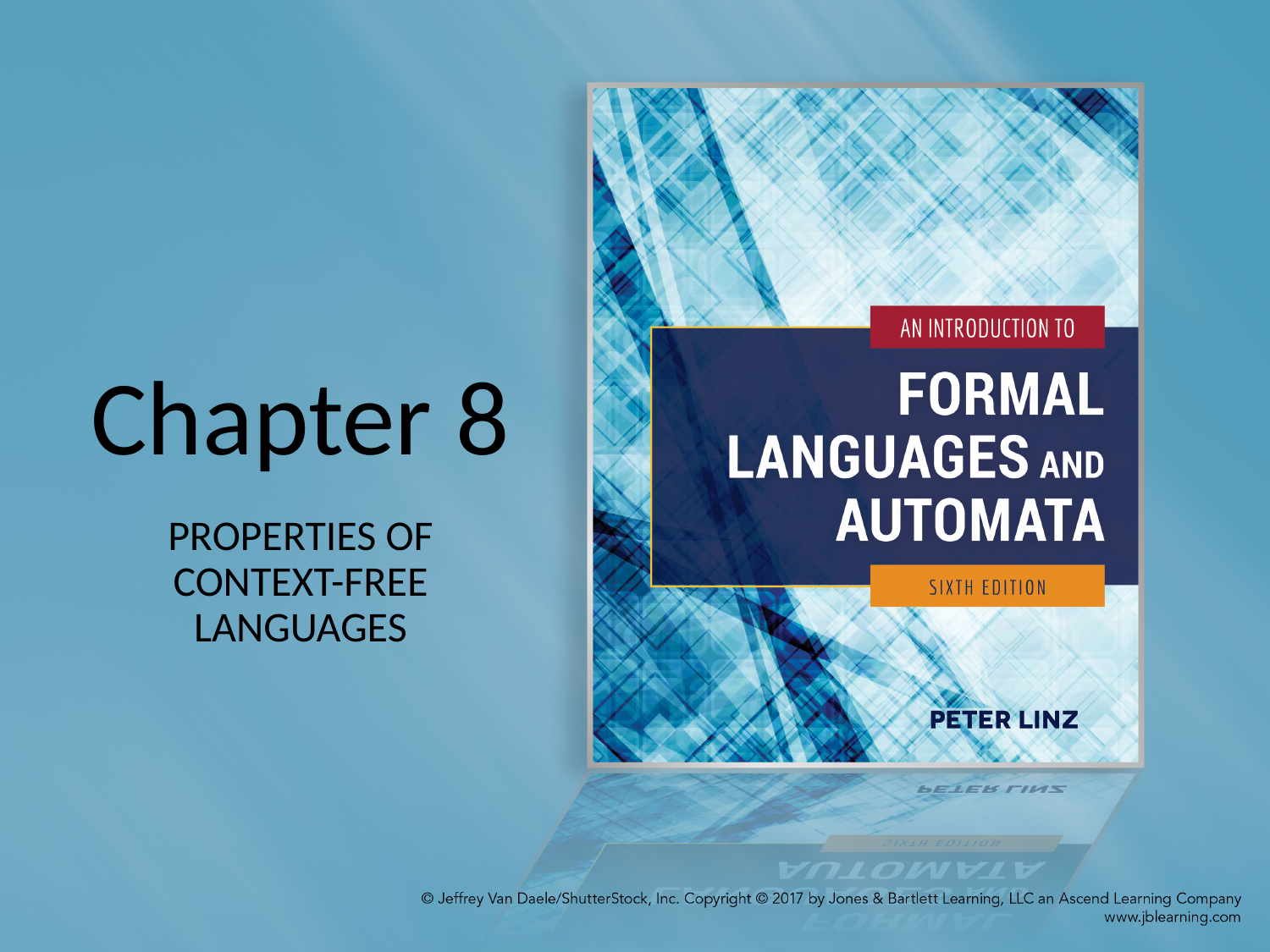

# Chapter 8
PROPERTIES OF CONTEXT-FREE LANGUAGES